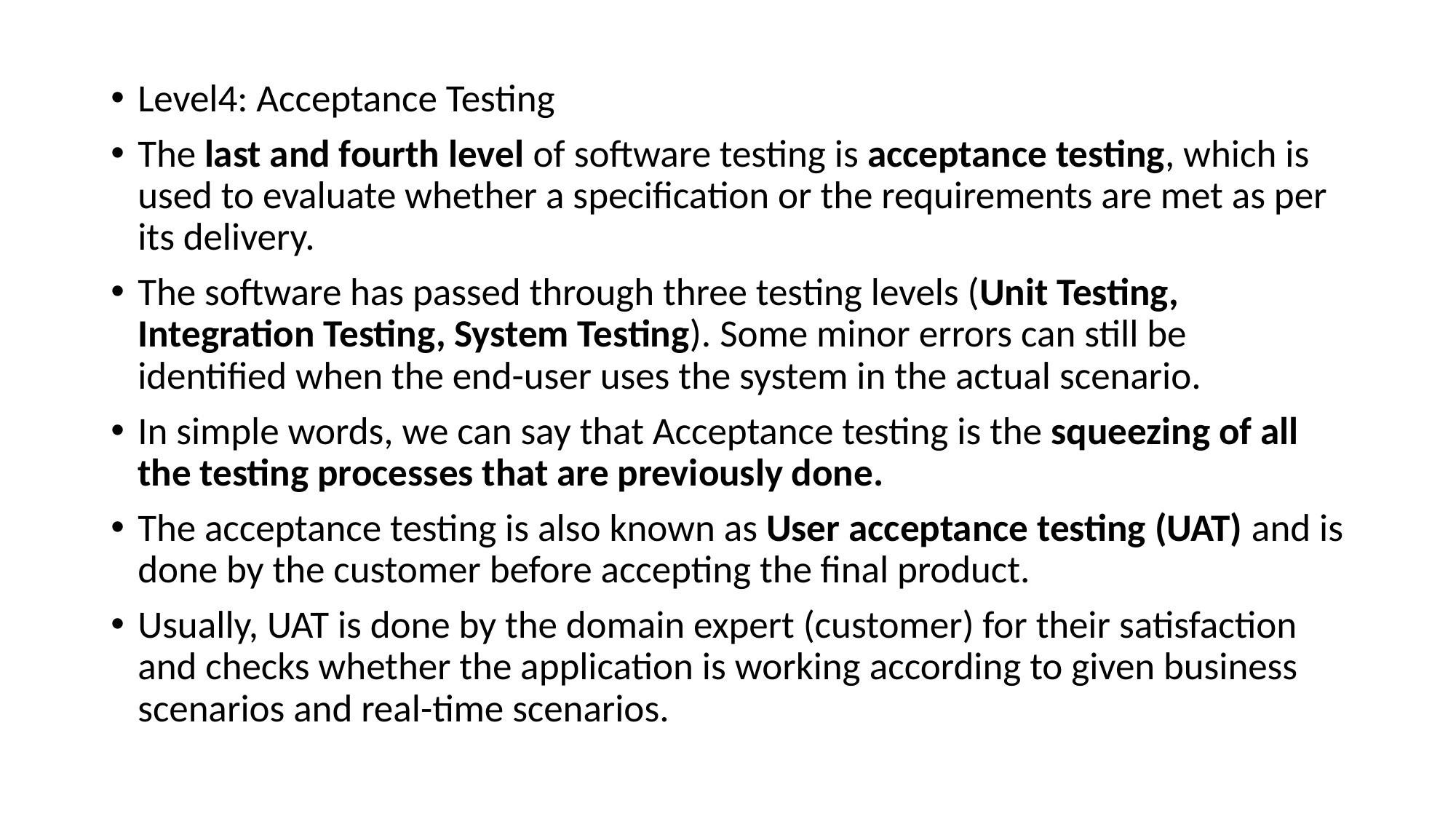

Level4: Acceptance Testing
The last and fourth level of software testing is acceptance testing, which is used to evaluate whether a specification or the requirements are met as per its delivery.
The software has passed through three testing levels (Unit Testing, Integration Testing, System Testing). Some minor errors can still be identified when the end-user uses the system in the actual scenario.
In simple words, we can say that Acceptance testing is the squeezing of all the testing processes that are previously done.
The acceptance testing is also known as User acceptance testing (UAT) and is done by the customer before accepting the final product.
Usually, UAT is done by the domain expert (customer) for their satisfaction and checks whether the application is working according to given business scenarios and real-time scenarios.